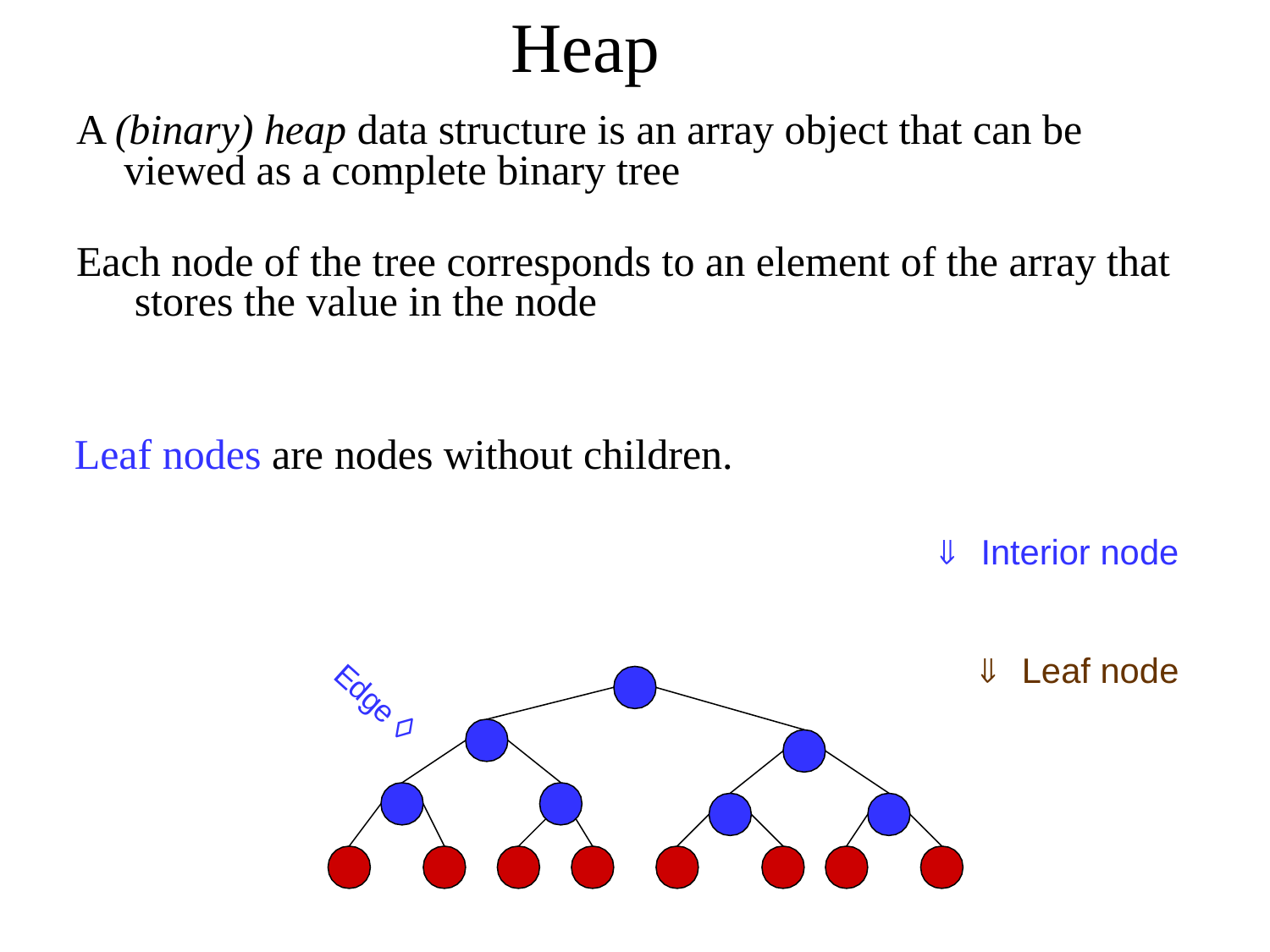

Heap
A (binary) heap data structure is an array object that can be  viewed as a complete binary tree

Each node of the tree corresponds to an element of the array that  stores the value in the node

Leaf nodes are nodes without children.

⇓ Interior node

⇓ Leaf node

Edge ◊